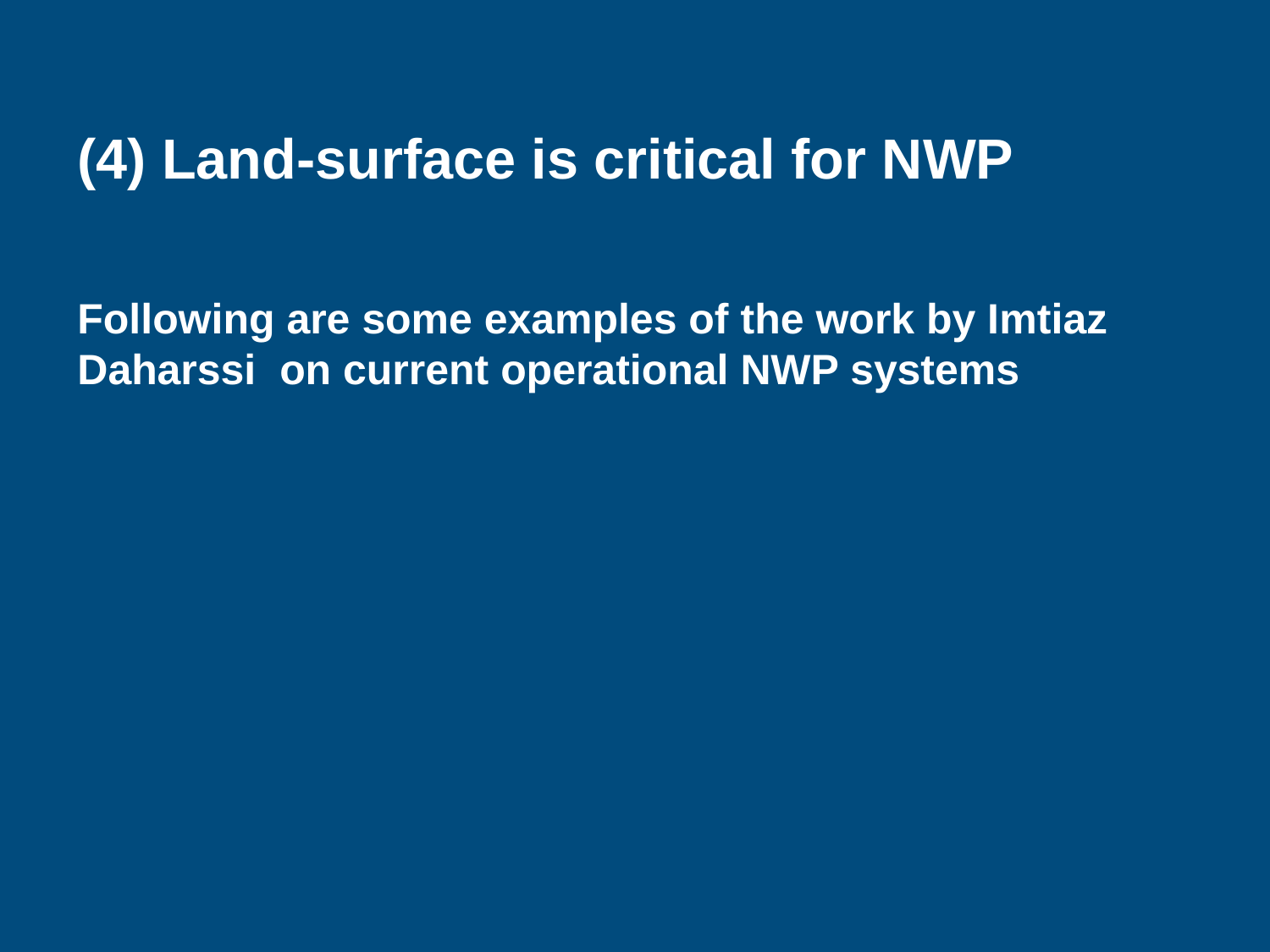

(4) Land-surface is critical for NWP

Following are some examples of the work by Imtiaz Daharssi  on current operational NWP systems